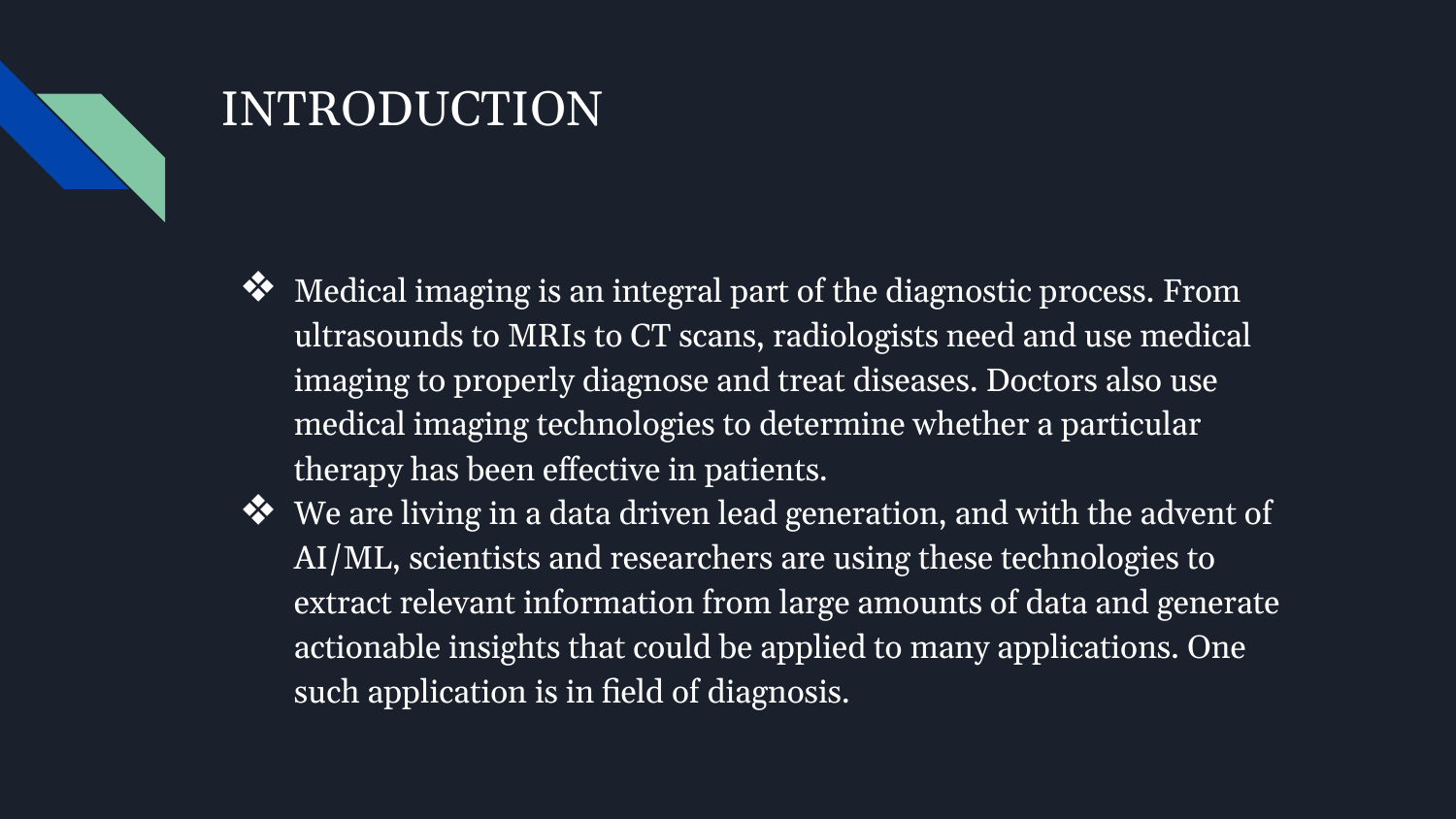

# INTRODUCTION
Medical imaging is an integral part of the diagnostic process. From ultrasounds to MRIs to CT scans, radiologists need and use medical imaging to properly diagnose and treat diseases. Doctors also use medical imaging technologies to determine whether a particular therapy has been effective in patients.
We are living in a data driven lead generation, and with the advent of AI/ML, scientists and researchers are using these technologies to extract relevant information from large amounts of data and generate actionable insights that could be applied to many applications. One such application is in field of diagnosis.